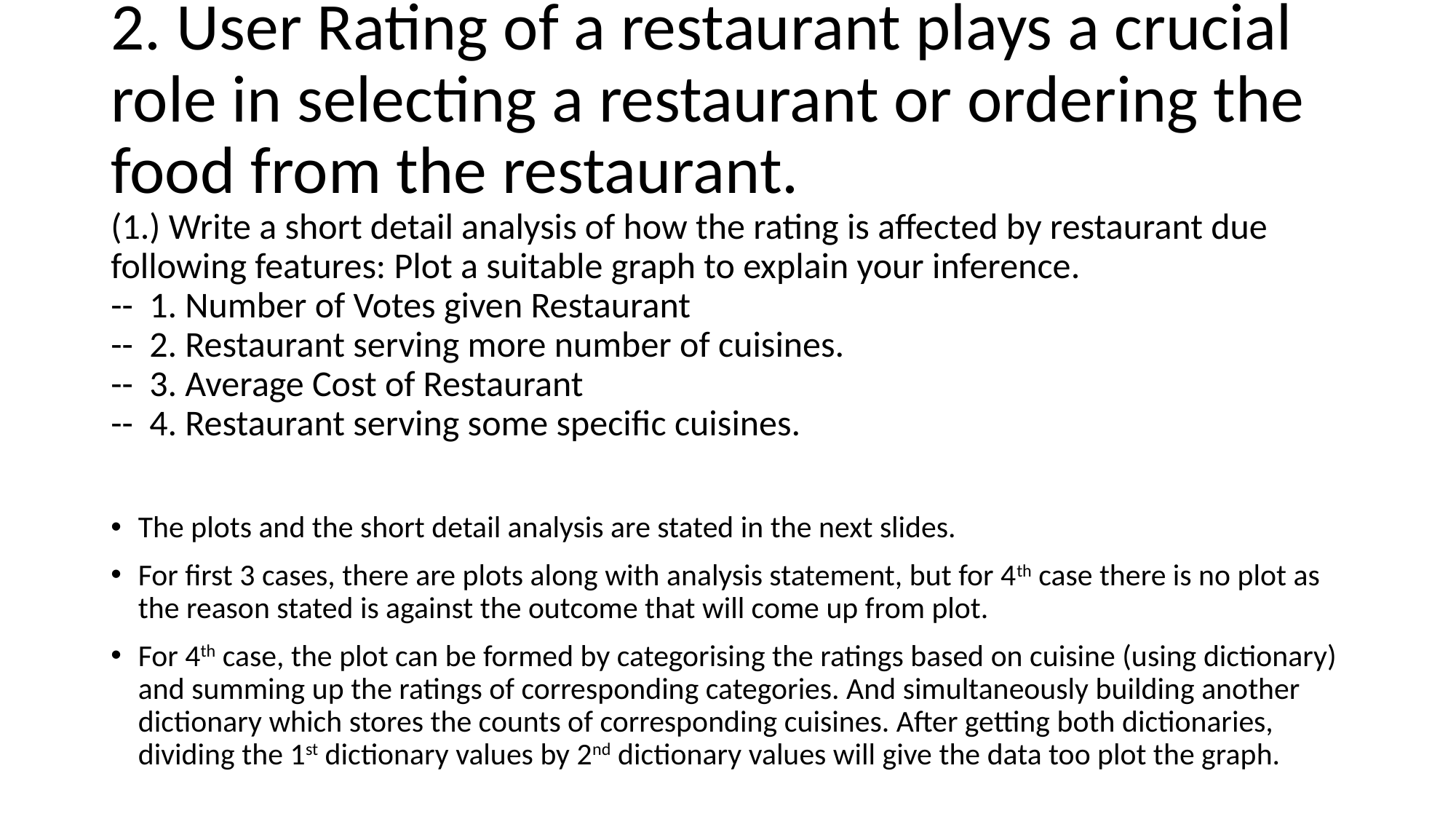

# 2. User Rating of a restaurant plays a crucial role in selecting a restaurant or ordering the food from the restaurant. (1.) Write a short detail analysis of how the rating is affected by restaurant due following features: Plot a suitable graph to explain your inference. --  1. Number of Votes given Restaurant --  2. Restaurant serving more number of cuisines. --  3. Average Cost of Restaurant --  4. Restaurant serving some specific cuisines.
The plots and the short detail analysis are stated in the next slides.
For first 3 cases, there are plots along with analysis statement, but for 4th case there is no plot as the reason stated is against the outcome that will come up from plot.
For 4th case, the plot can be formed by categorising the ratings based on cuisine (using dictionary) and summing up the ratings of corresponding categories. And simultaneously building another dictionary which stores the counts of corresponding cuisines. After getting both dictionaries, dividing the 1st dictionary values by 2nd dictionary values will give the data too plot the graph.